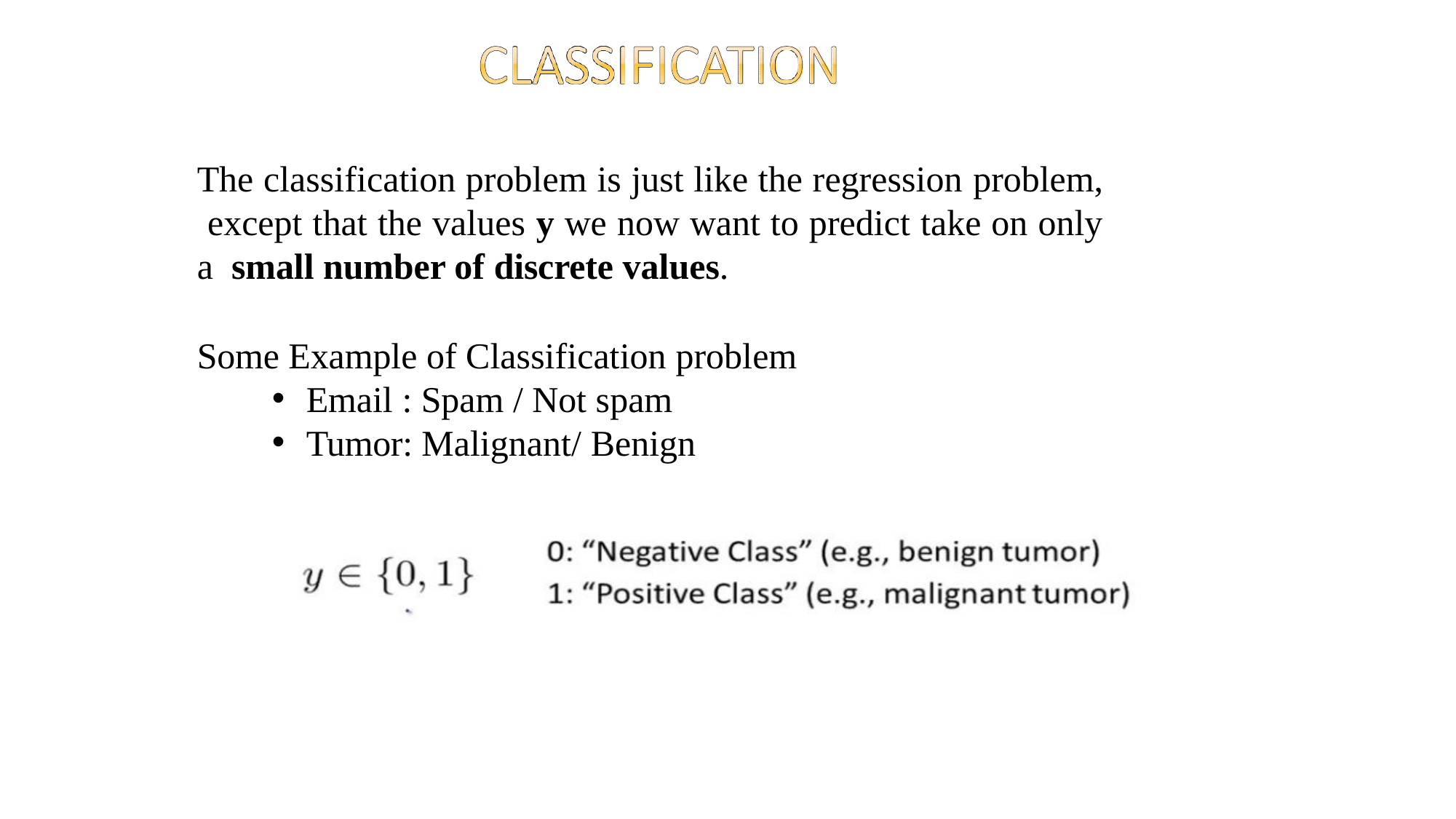

The classification problem is just like the regression problem,  except that the values y we now want to predict take on only a  small number of discrete values.

Some Example of Classification problem
Email : Spam / Not spam
Tumor: Malignant/ Benign